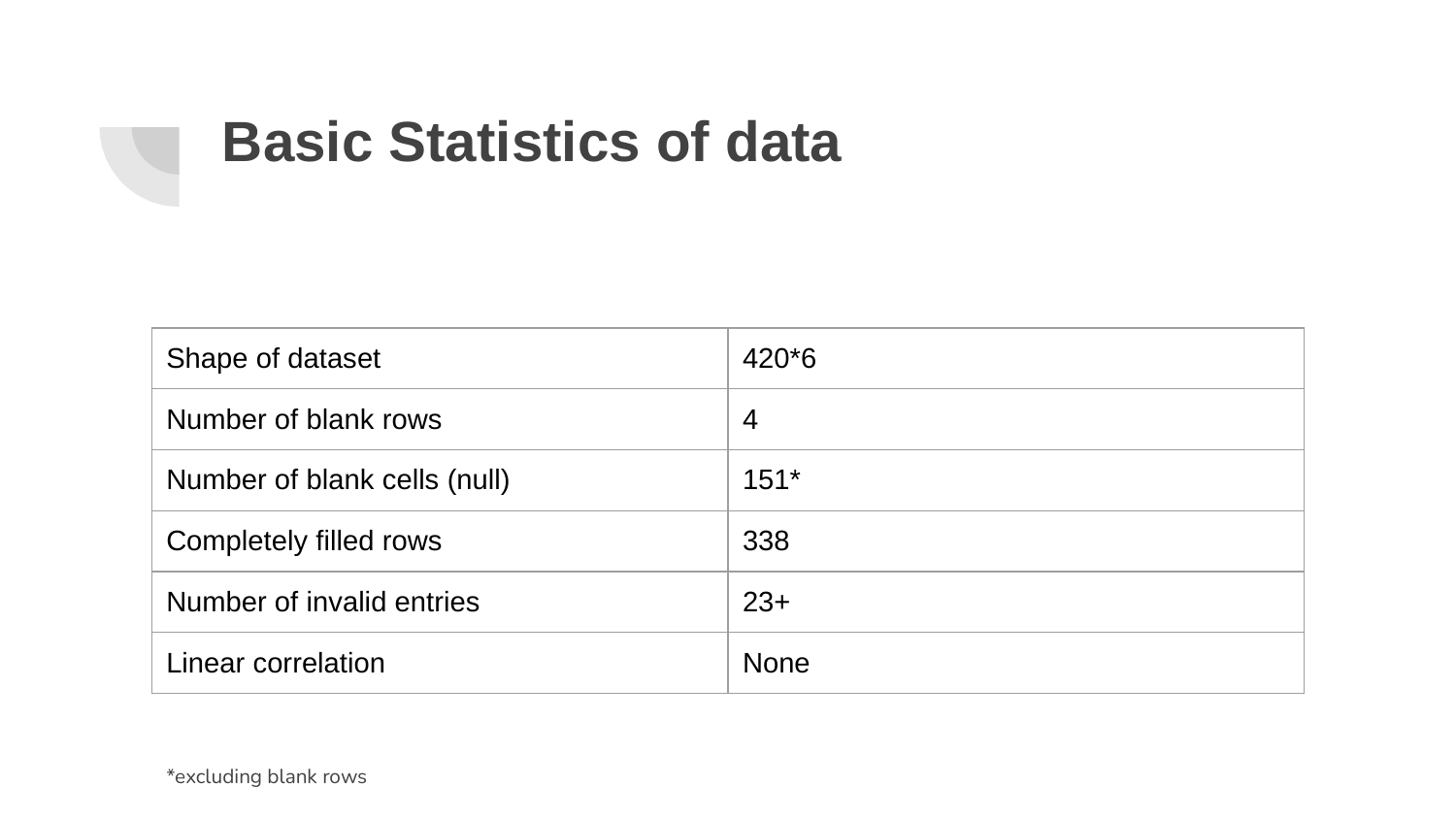

# Basic Statistics of data
| Shape of dataset | 420\*6 |
| --- | --- |
| Number of blank rows | 4 |
| Number of blank cells (null) | 151\* |
| Completely filled rows | 338 |
| Number of invalid entries | 23+ |
| Linear correlation | None |
*excluding blank rows